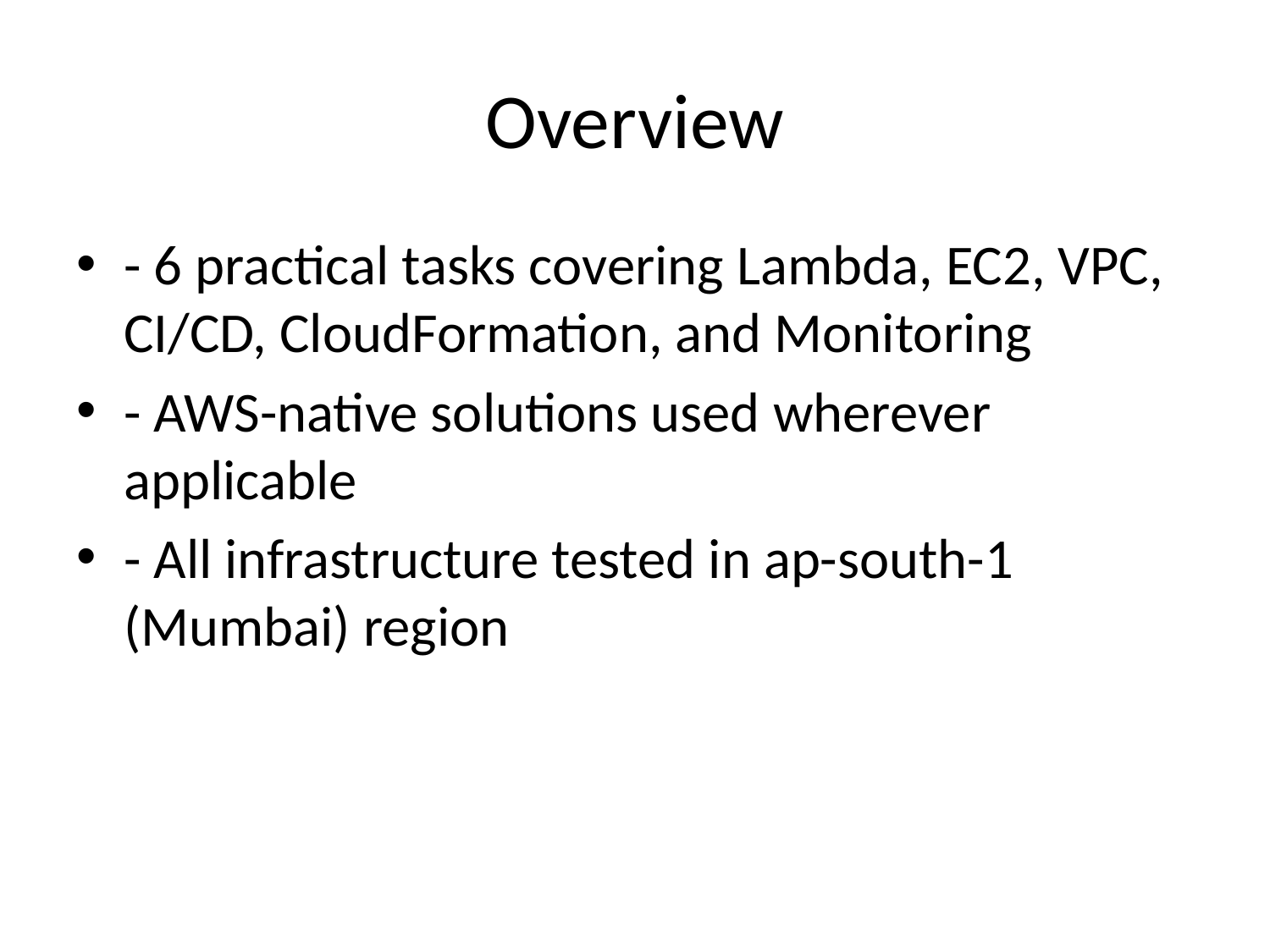

# Overview
- 6 practical tasks covering Lambda, EC2, VPC, CI/CD, CloudFormation, and Monitoring
- AWS-native solutions used wherever applicable
- All infrastructure tested in ap-south-1 (Mumbai) region